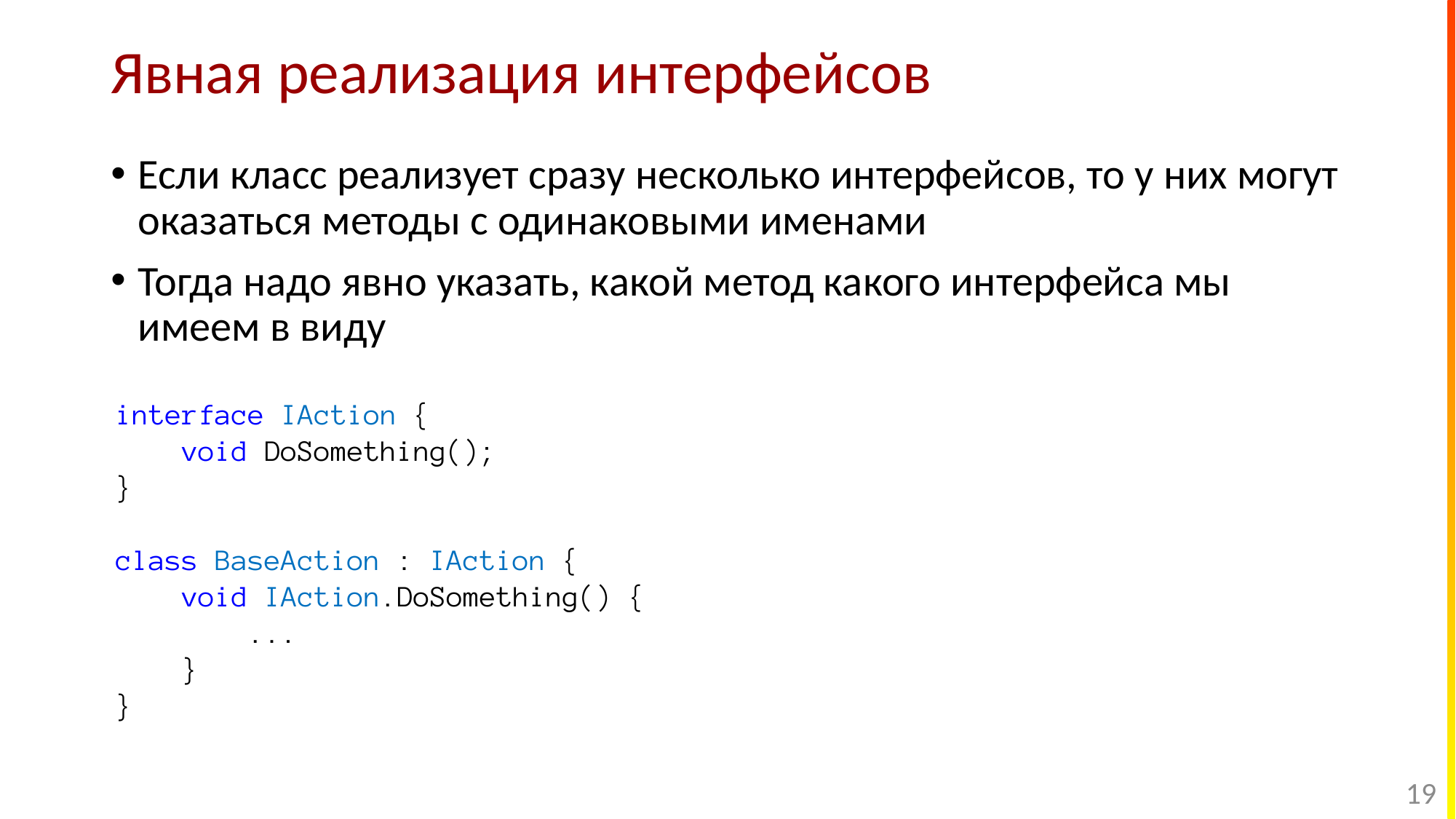

# Явная реализация интерфейсов
Если класс реализует сразу несколько интерфейсов, то у них могут оказаться методы с одинаковыми именами
Тогда надо явно указать, какой метод какого интерфейса мы имеем в виду
interface IAction {
    void DoSomething();
}

class BaseAction : IAction {
    void IAction.DoSomething() {
        ...
    }
}
19